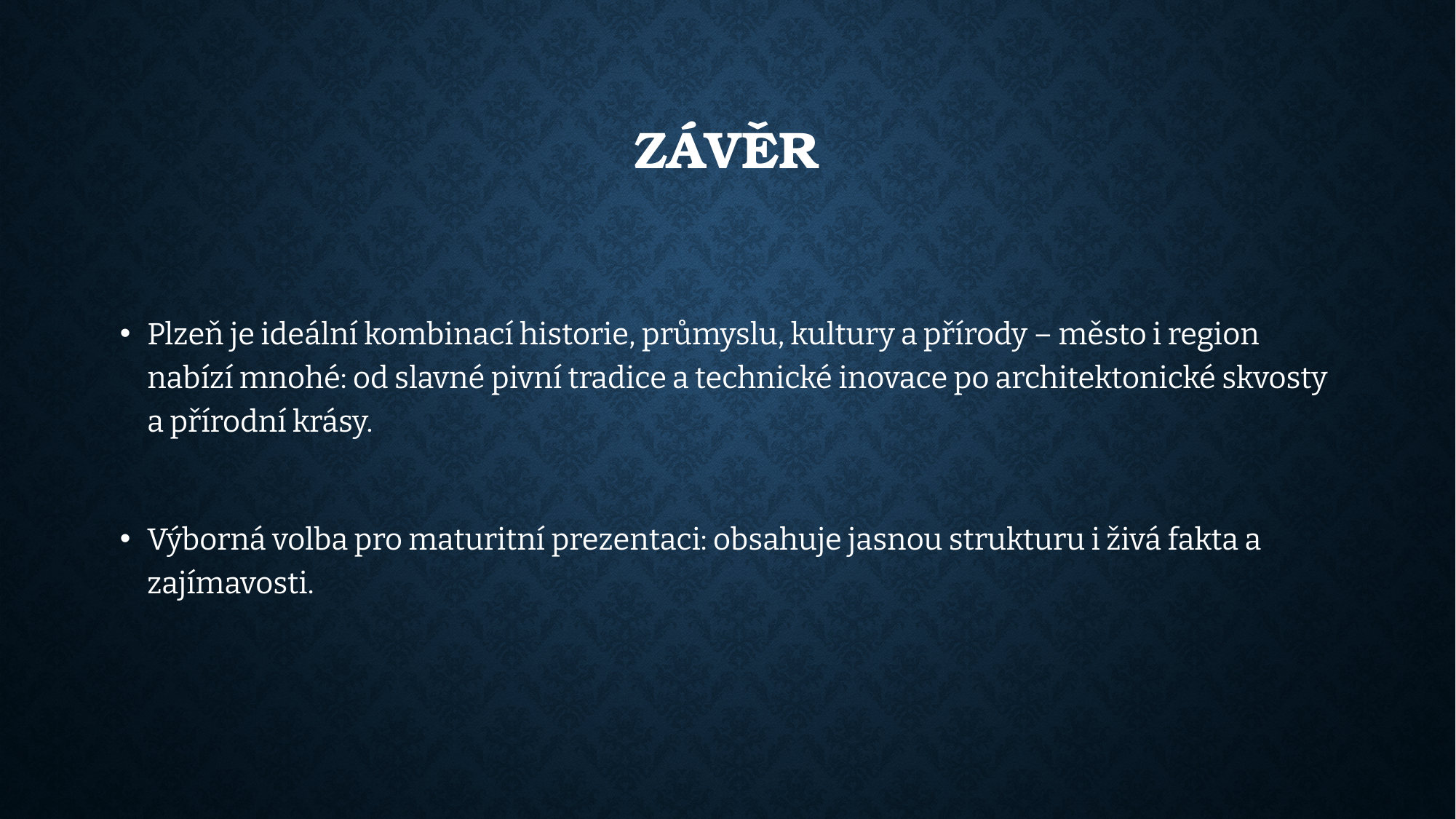

# Závěr

Plzeň je ideální kombinací historie, průmyslu, kultury a přírody – město i region nabízí mnohé: od slavné pivní tradice a technické inovace po architektonické skvosty a přírodní krásy.

Výborná volba pro maturitní prezentaci: obsahuje jasnou strukturu i živá fakta a zajímavosti.